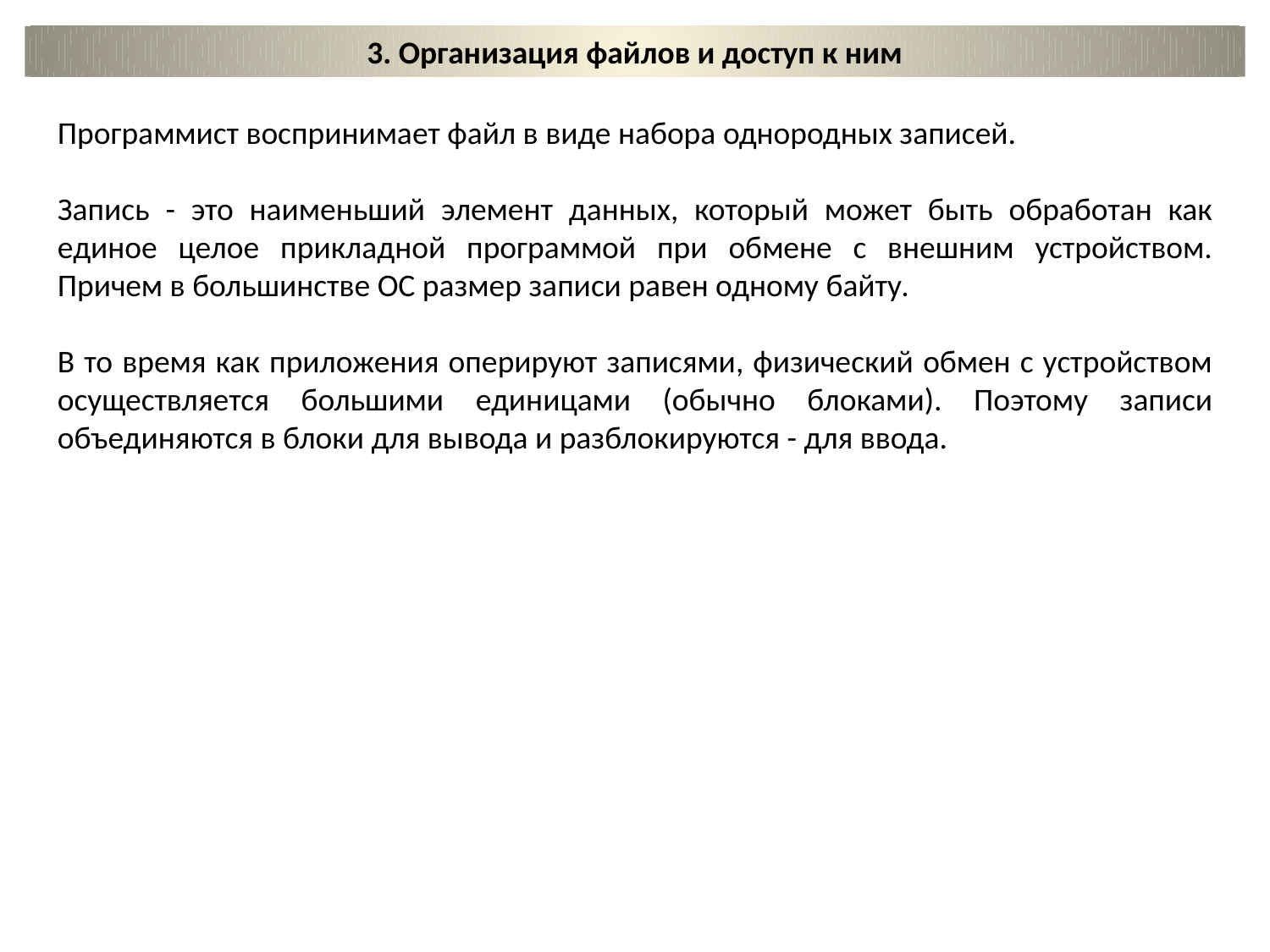

3. Организация файлов и доступ к ним
Программист воспринимает файл в виде набора однородных записей.

Запись - это наименьший элемент данных, который может быть обработан как единое целое прикладной программой при обмене с внешним устройством. Причем в большинстве ОС размер записи равен одному байту.

В то время как приложения оперируют записями, физический обмен с устройством осуществляется большими единицами (обычно блоками). Поэтому записи объединяются в блоки для вывода и разблокируются - для ввода.